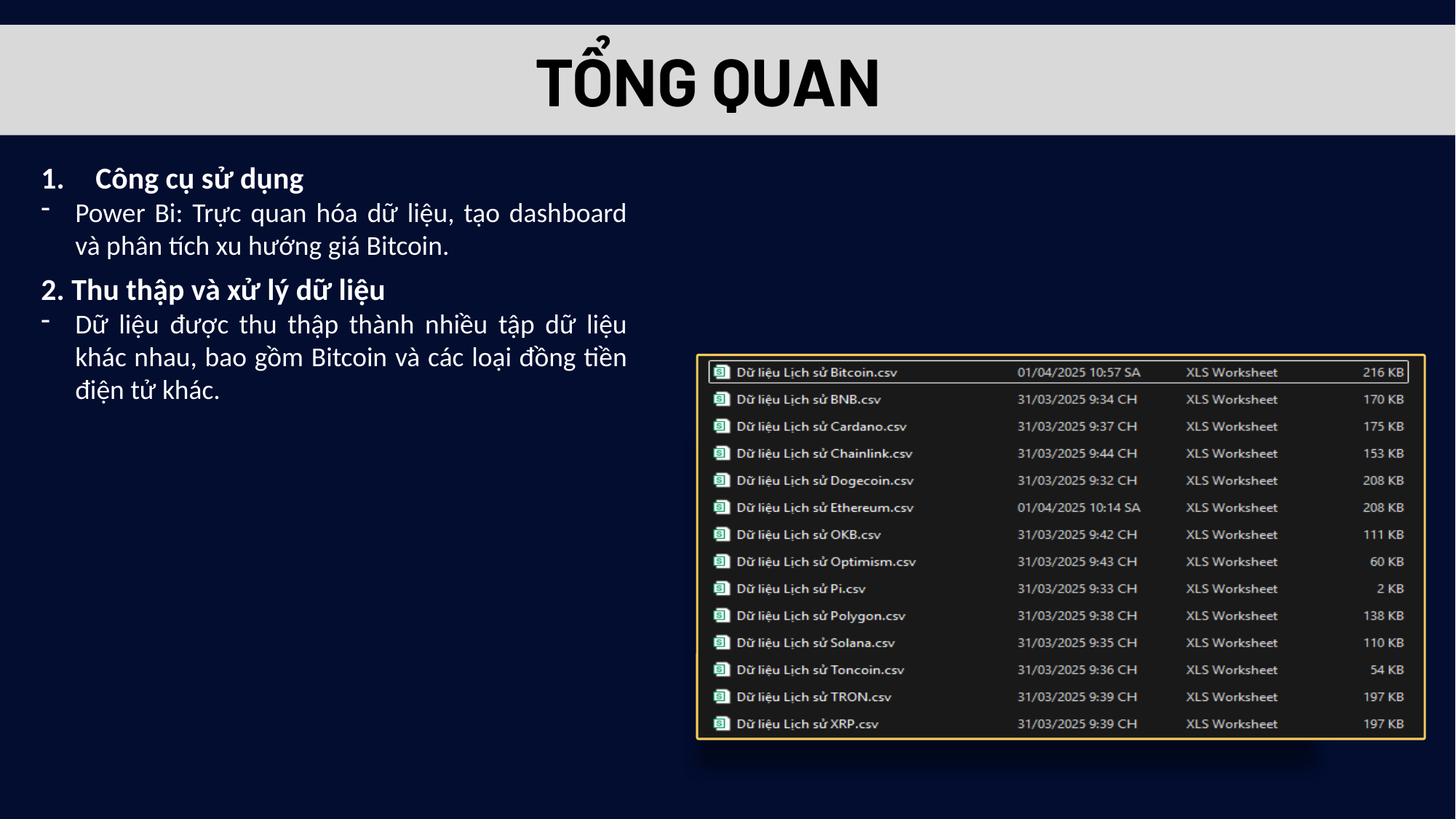

TỔNG QUAN
Công cụ sử dụng
Power Bi: Trực quan hóa dữ liệu, tạo dashboard và phân tích xu hướng giá Bitcoin.
2. Thu thập và xử lý dữ liệu
Dữ liệu được thu thập thành nhiều tập dữ liệu khác nhau, bao gồm Bitcoin và các loại đồng tiền điện tử khác.